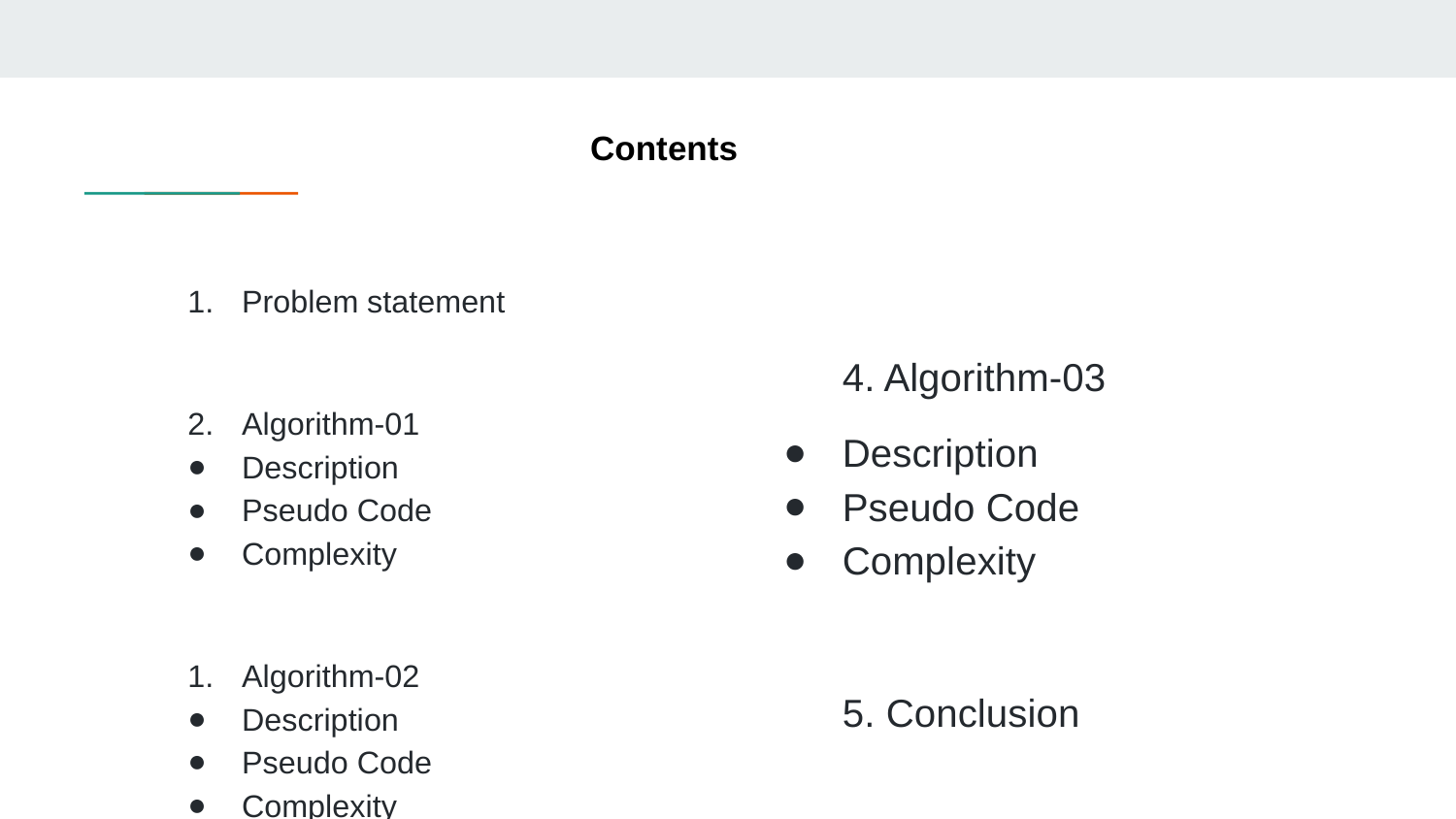

Contents

Problem statement

Algorithm-01
Description
Pseudo Code
Complexity

Algorithm-02
Description
Pseudo Code
Complexity

4. Algorithm-03
Description
Pseudo Code
Complexity

5. Conclusion